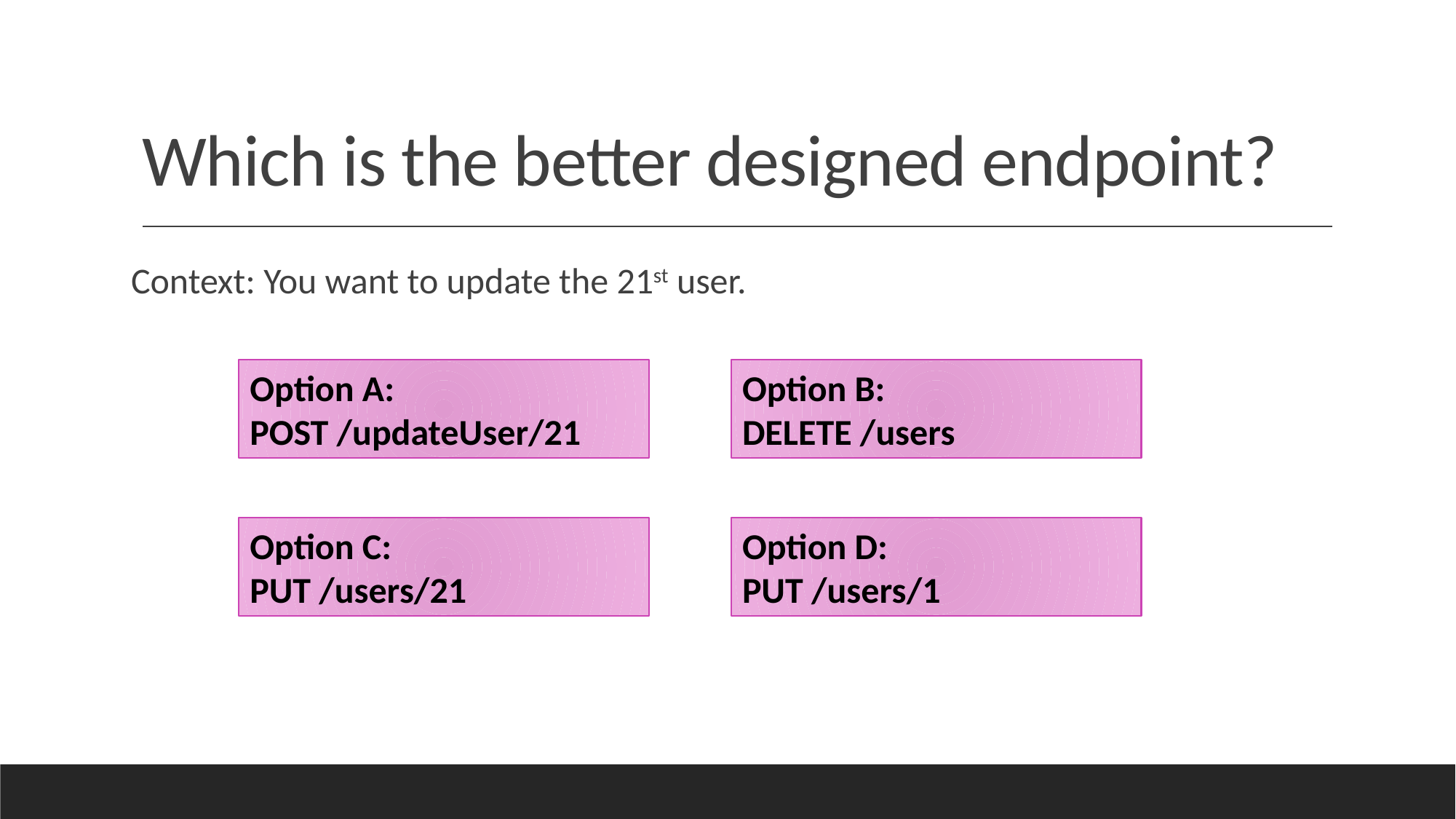

# Which is the better designed endpoint?
Context: You want to update the 21st user.
Option A:
POST /updateUser/21
Option B:
DELETE /users
Option D:
PUT /users/1
Option C:
PUT /users/21